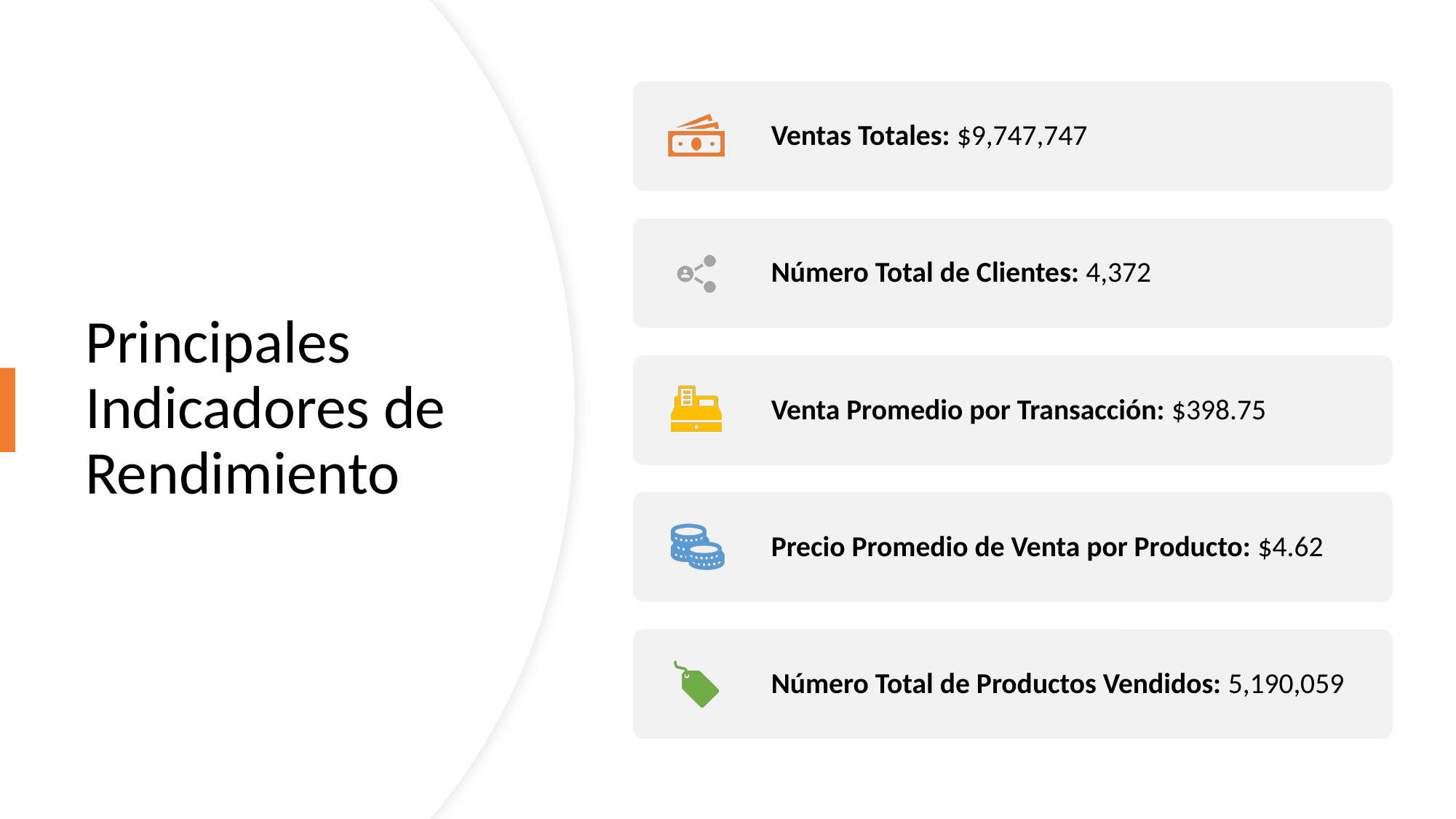

Ventas Totales: $9,747,747
Número Total de Clientes: 4,372
Venta Promedio por Transacción: $398.75
Precio Promedio de Venta por Producto: $4.62
Número Total de Productos Vendidos: 5,190,059
# Principales Indicadores de Rendimiento